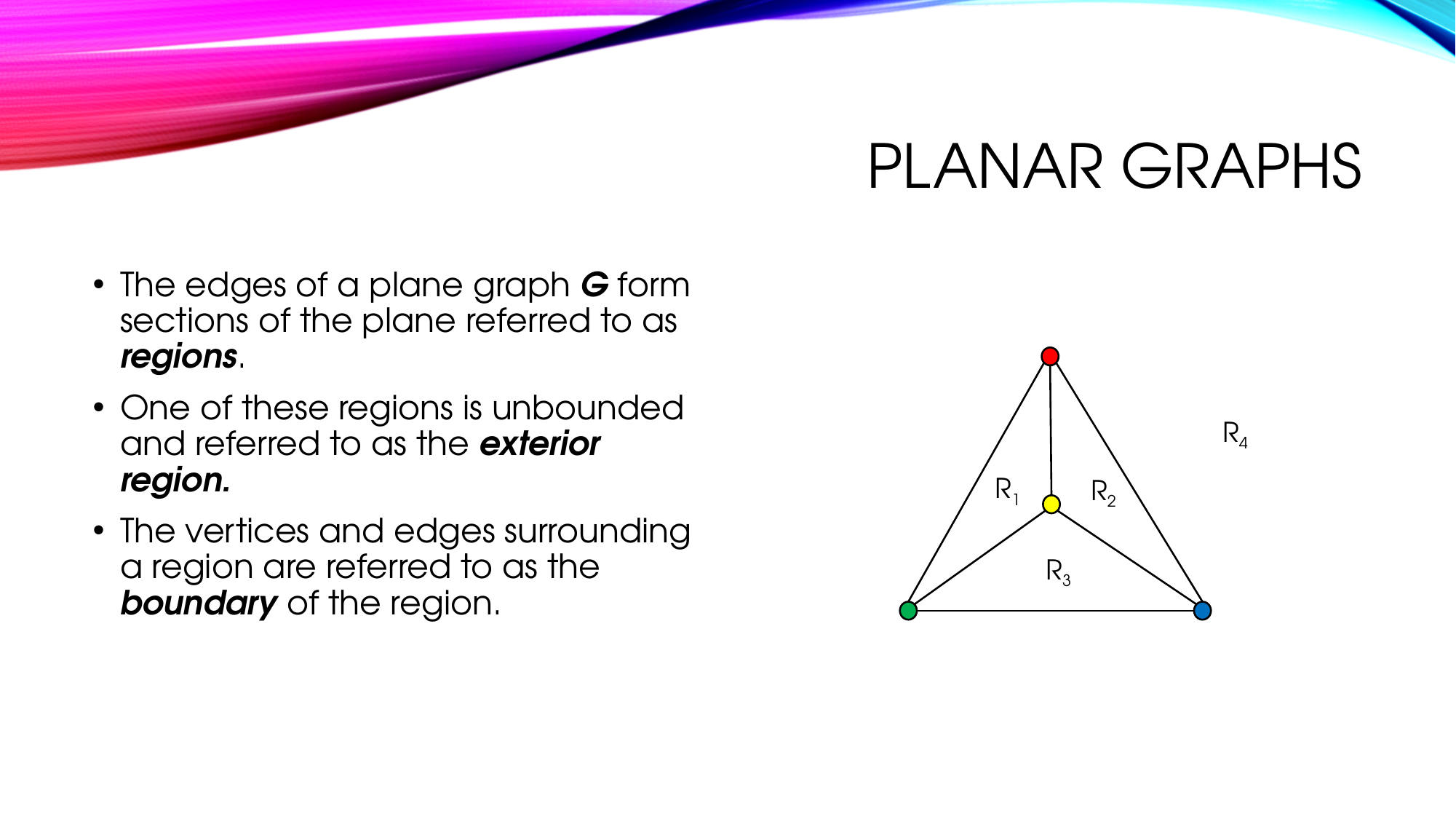

# Planar Graphs
The edges of a plane graph G form sections of the plane referred to as regions.
One of these regions is unbounded and referred to as the exterior region.
The vertices and edges surrounding a region are referred to as the boundary of the region.

R4
R1
R2
R3